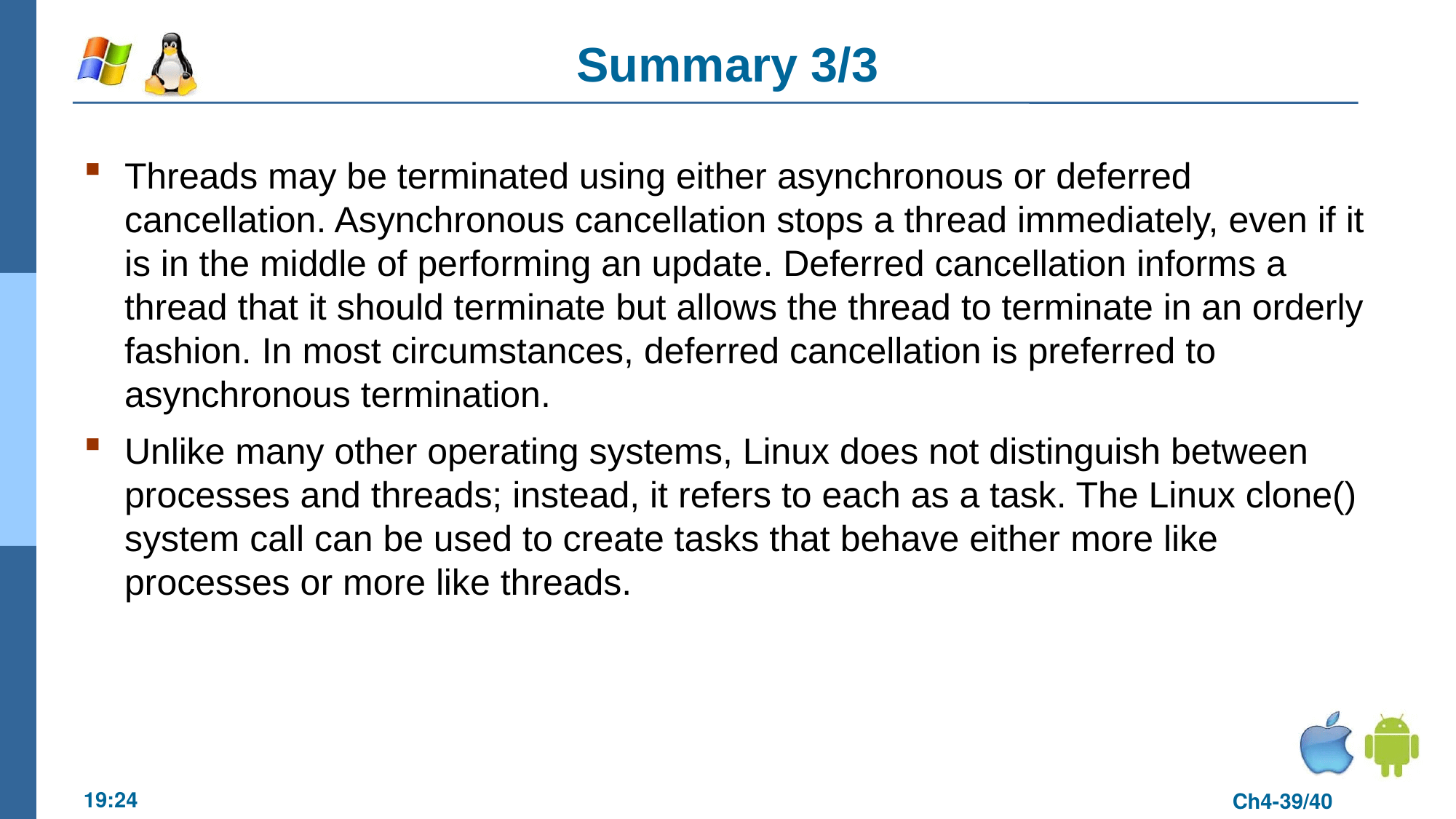

# Summary 3/3
Threads may be terminated using either asynchronous or deferred cancellation. Asynchronous cancellation stops a thread immediately, even if it is in the middle of performing an update. Deferred cancellation informs a thread that it should terminate but allows the thread to terminate in an orderly fashion. In most circumstances, deferred cancellation is preferred to asynchronous termination.
Unlike many other operating systems, Linux does not distinguish between processes and threads; instead, it refers to each as a task. The Linux clone() system call can be used to create tasks that behave either more like processes or more like threads.